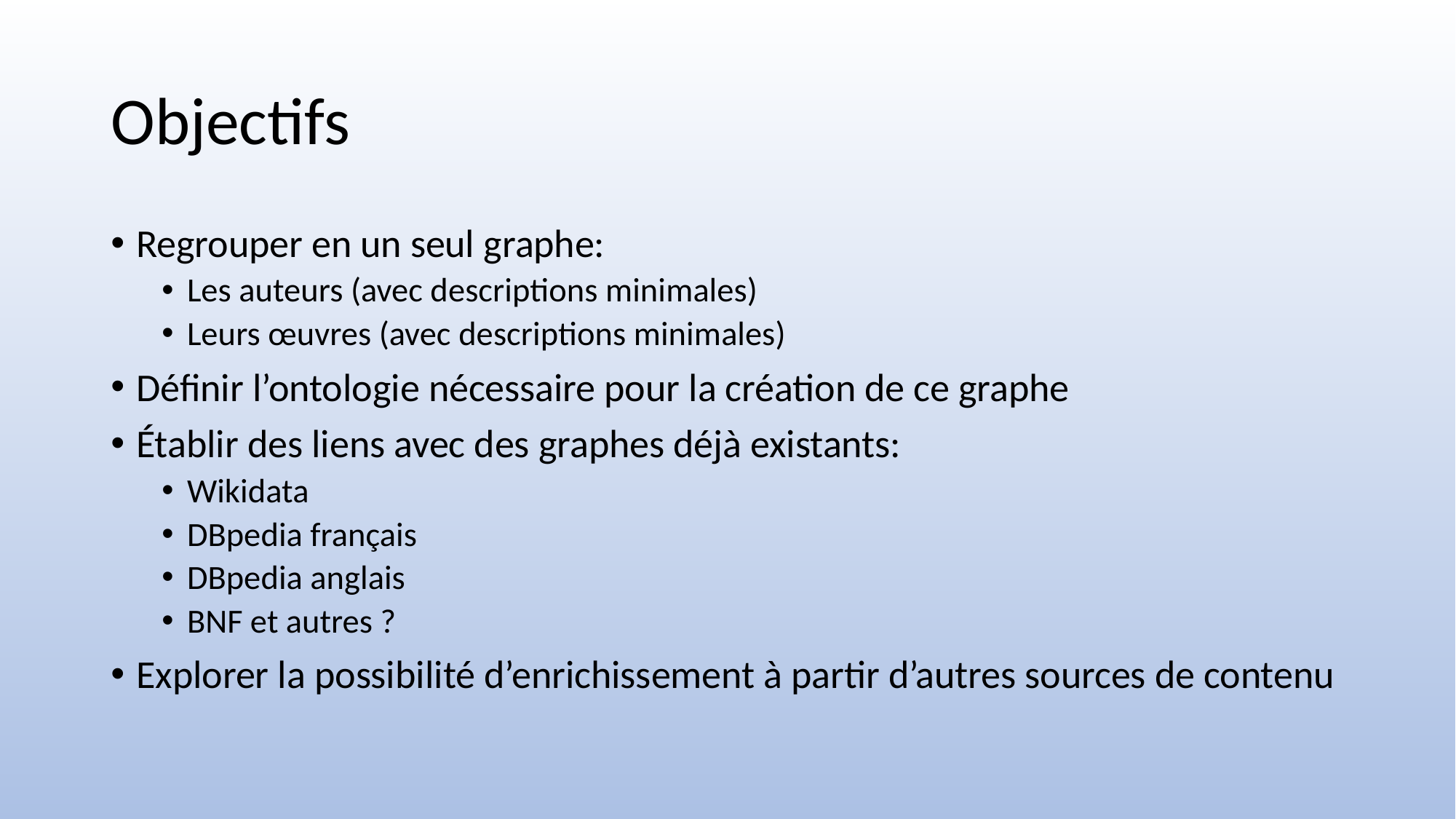

# Objectifs
Regrouper en un seul graphe:
Les auteurs (avec descriptions minimales)
Leurs œuvres (avec descriptions minimales)
Définir l’ontologie nécessaire pour la création de ce graphe
Établir des liens avec des graphes déjà existants:
Wikidata
DBpedia français
DBpedia anglais
BNF et autres ?
Explorer la possibilité d’enrichissement à partir d’autres sources de contenu